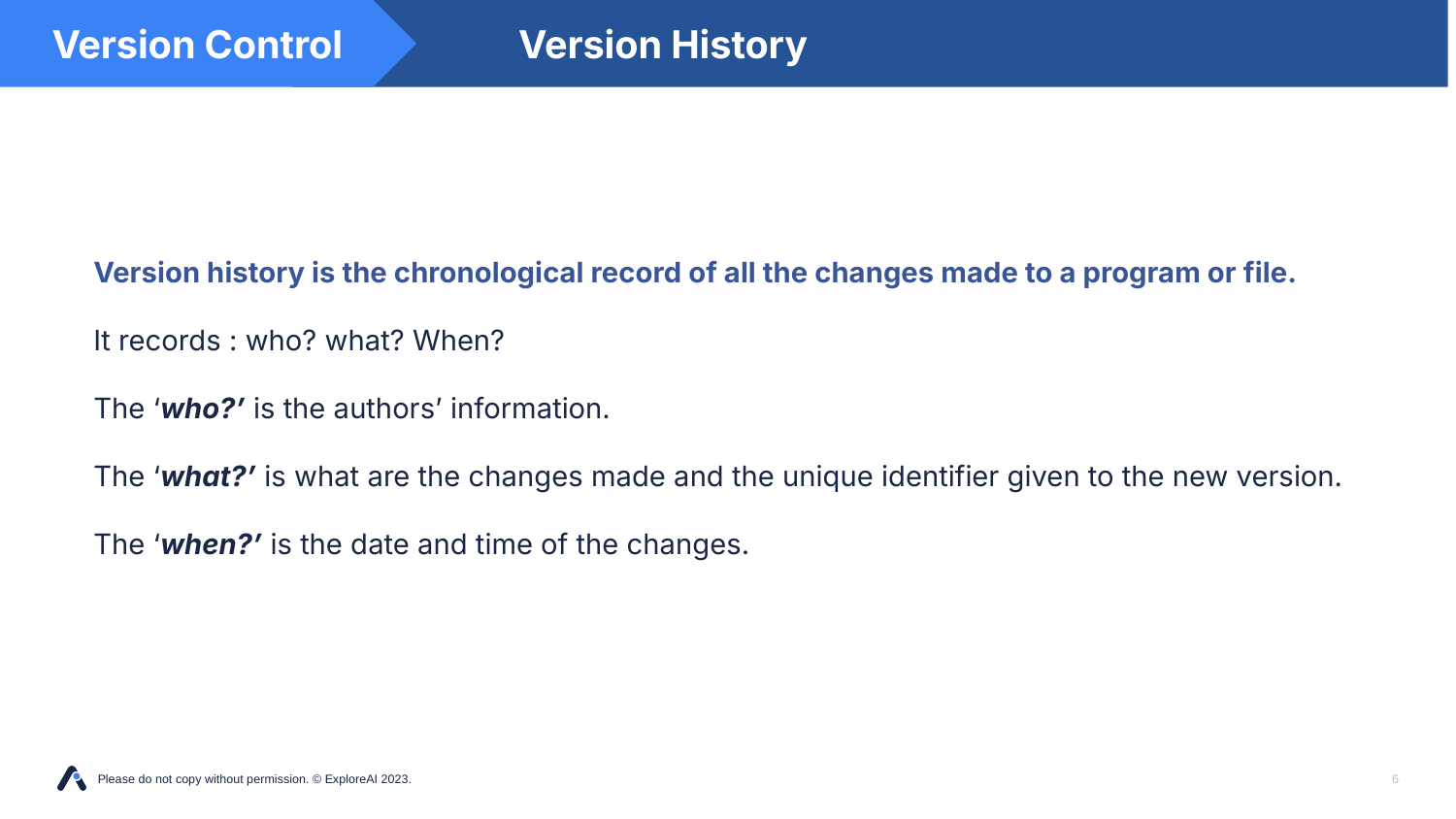

Version History
Version Control
Version history is the chronological record of all the changes made to a program or file.

It records : who? what? When?

The ‘who?’ is the authors’ information.

The ‘what?’ is what are the changes made and the unique identifier given to the new version.

The ‘when?’ is the date and time of the changes.